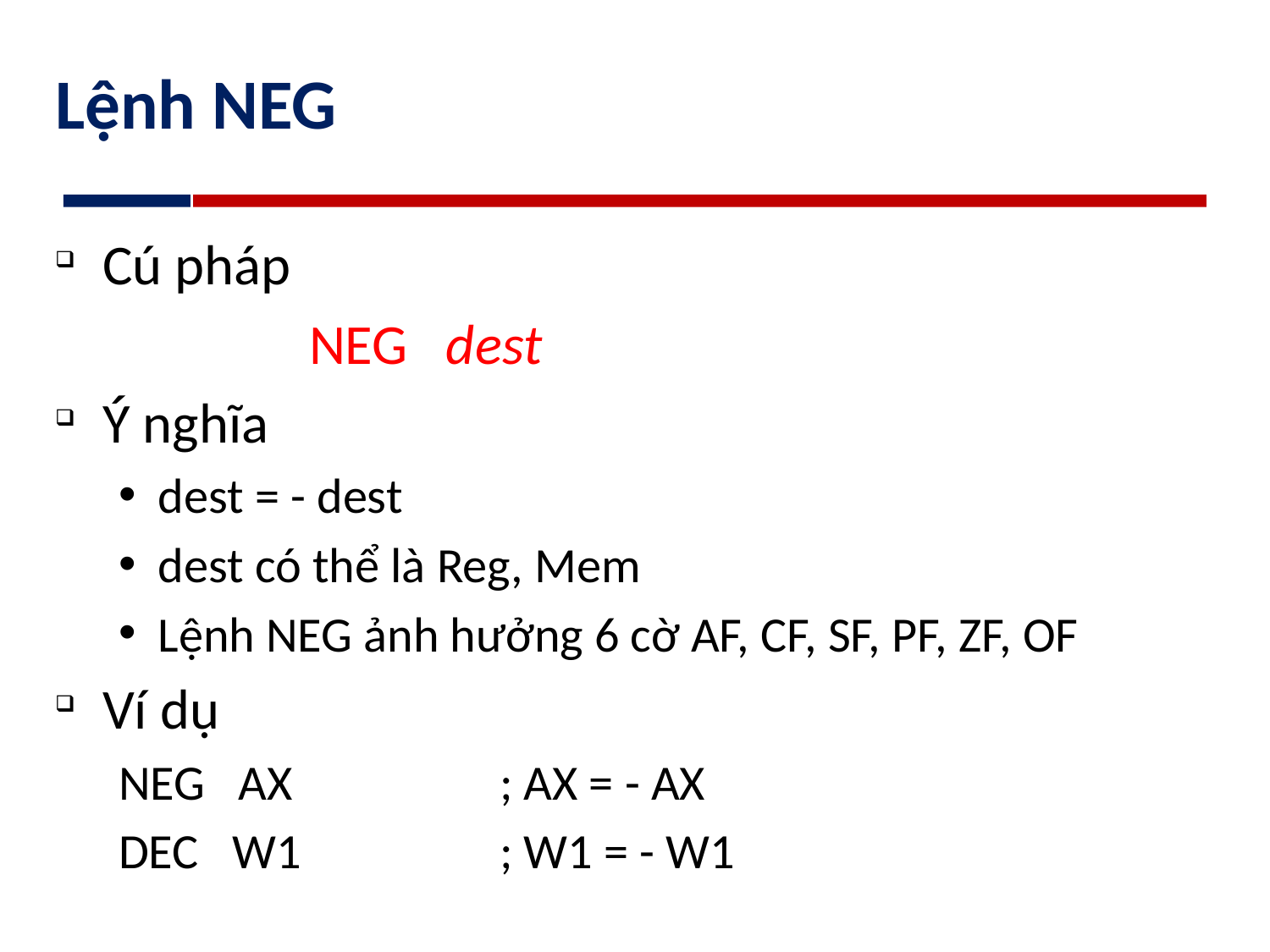

# Lệnh NEG
Cú pháp
		NEG   dest
Ý nghĩa
dest = - dest
dest có thể là Reg, Mem
Lệnh NEG ảnh hưởng 6 cờ AF, CF, SF, PF, ZF, OF
Ví dụ
NEG   AX		; AX = - AX
DEC   W1		; W1 = - W1